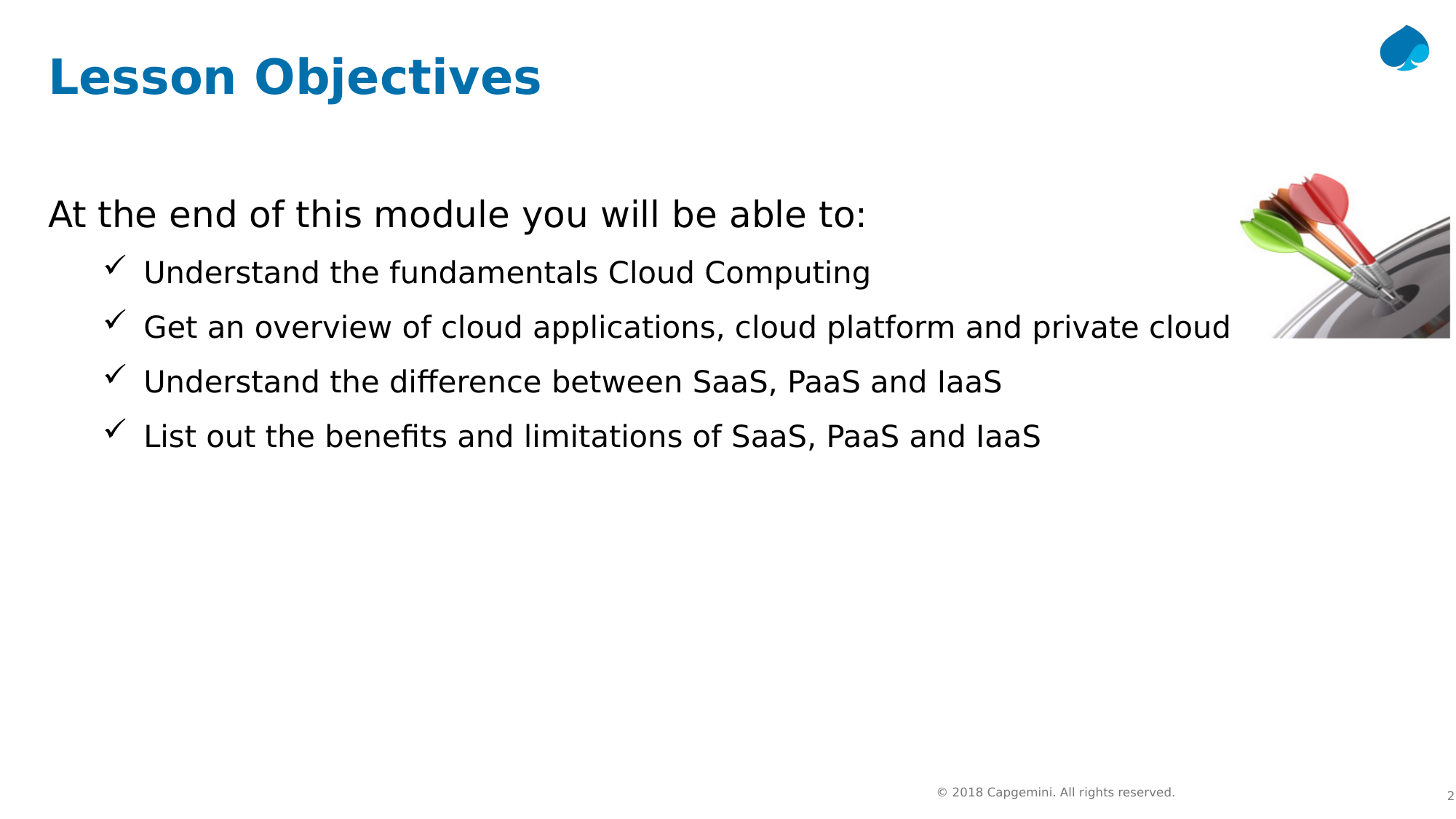

Lesson Objectives
At the end of this module you will be able to:
Understand the fundamentals Cloud Computing
Get an overview of cloud applications, cloud platform and private cloud
Understand the difference between SaaS, PaaS and IaaS
List out the benefits and limitations of SaaS, PaaS and IaaS